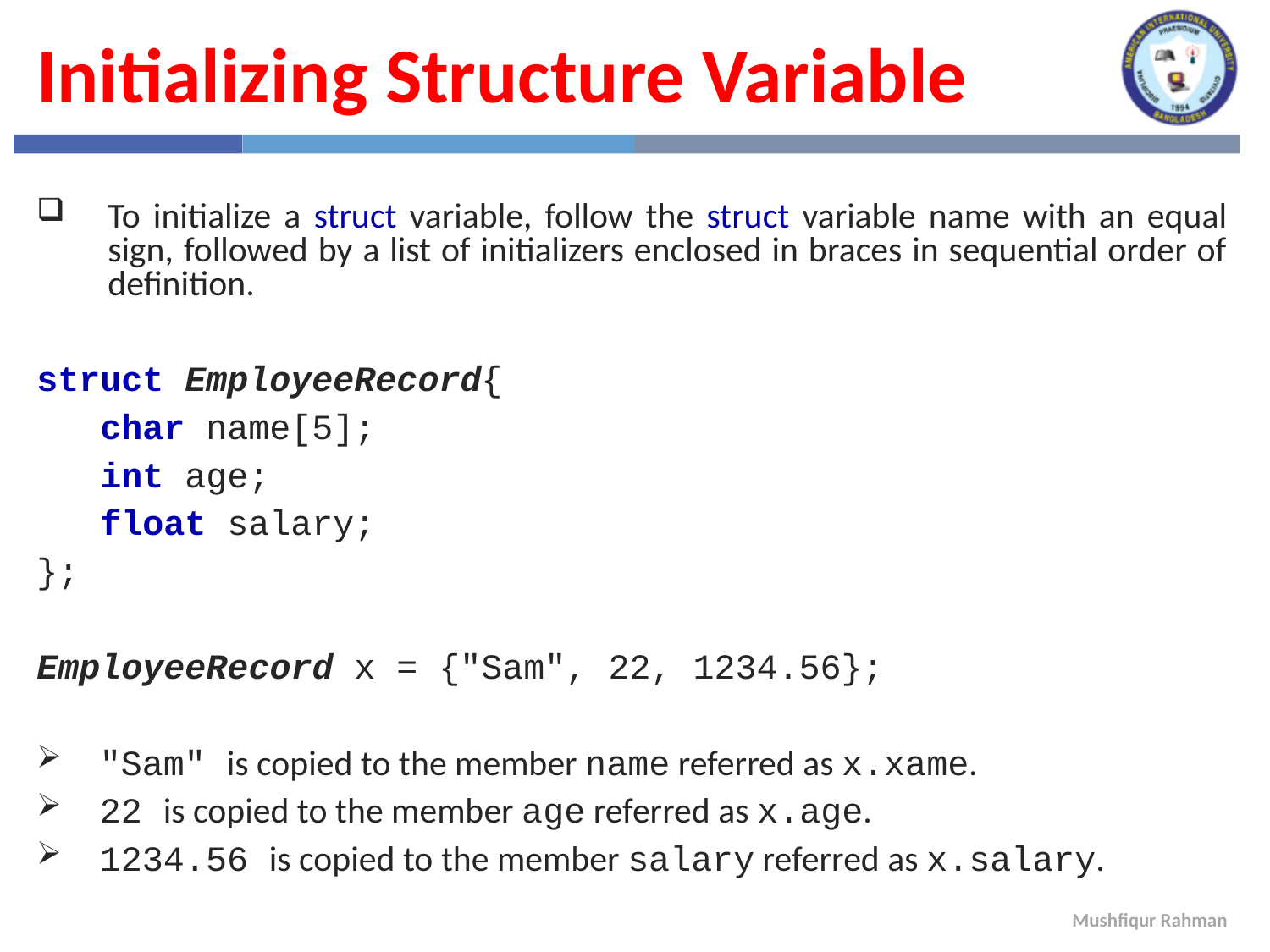

Initializing Structure Variable
To initialize a struct variable, follow the struct variable name with an equal sign, followed by a list of initializers enclosed in braces in sequential order of definition.

struct EmployeeRecord{
   char name[5];
   int age;
   float salary;
};

EmployeeRecord x = {"Sam", 22, 1234.56};

"Sam" is copied to the member name referred as x.xame.
22 is copied to the member age referred as x.age.
1234.56 is copied to the member salary referred as x.salary.
Mushfiqur Rahman